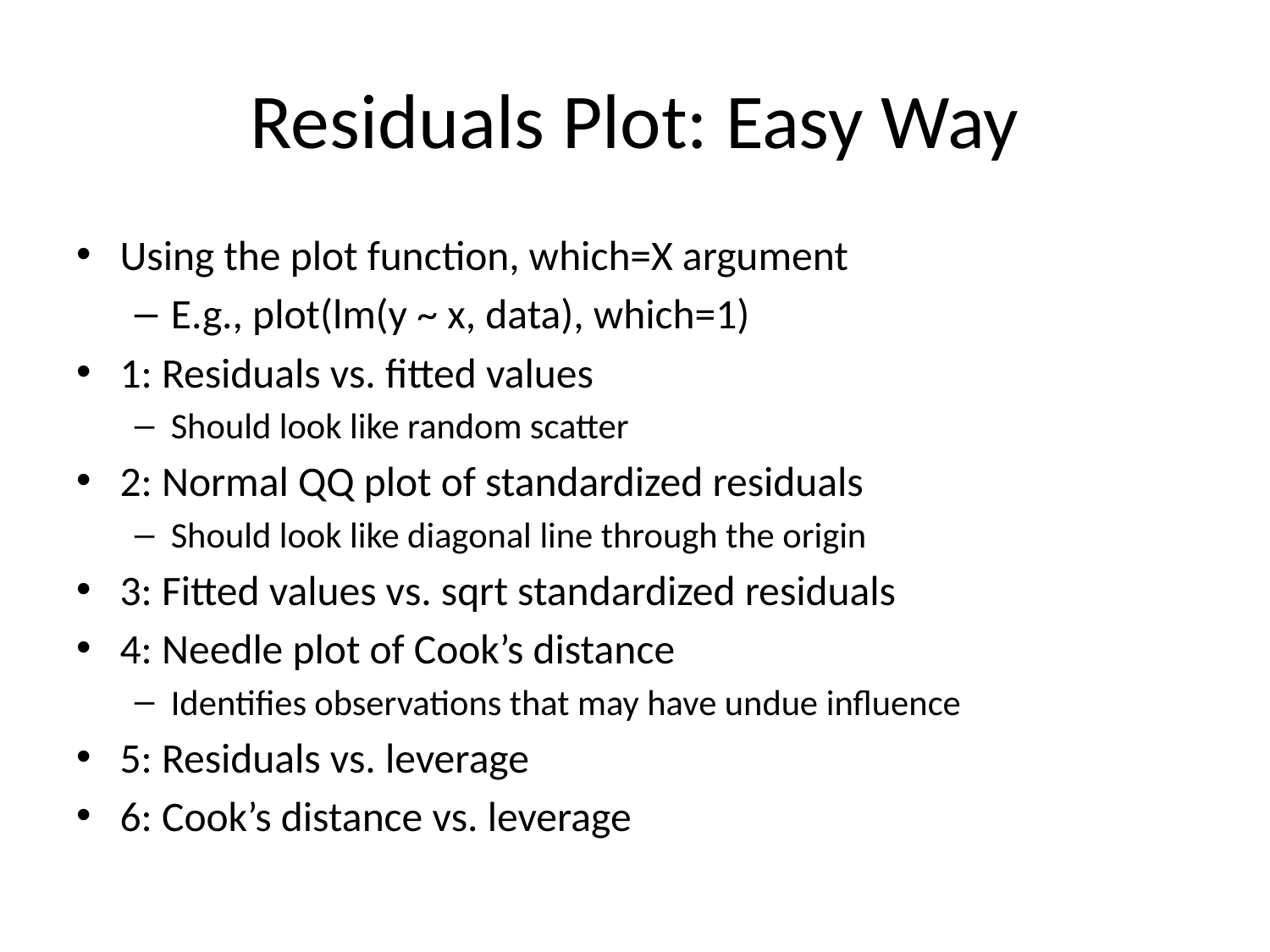

# Residuals Plot: Easy Way
Using the plot function, which=X argument
E.g., plot(lm(y ~ x, data), which=1)
1: Residuals vs. fitted values
Should look like random scatter
2: Normal QQ plot of standardized residuals
Should look like diagonal line through the origin
3: Fitted values vs. sqrt standardized residuals
4: Needle plot of Cook’s distance
Identifies observations that may have undue influence
5: Residuals vs. leverage
6: Cook’s distance vs. leverage